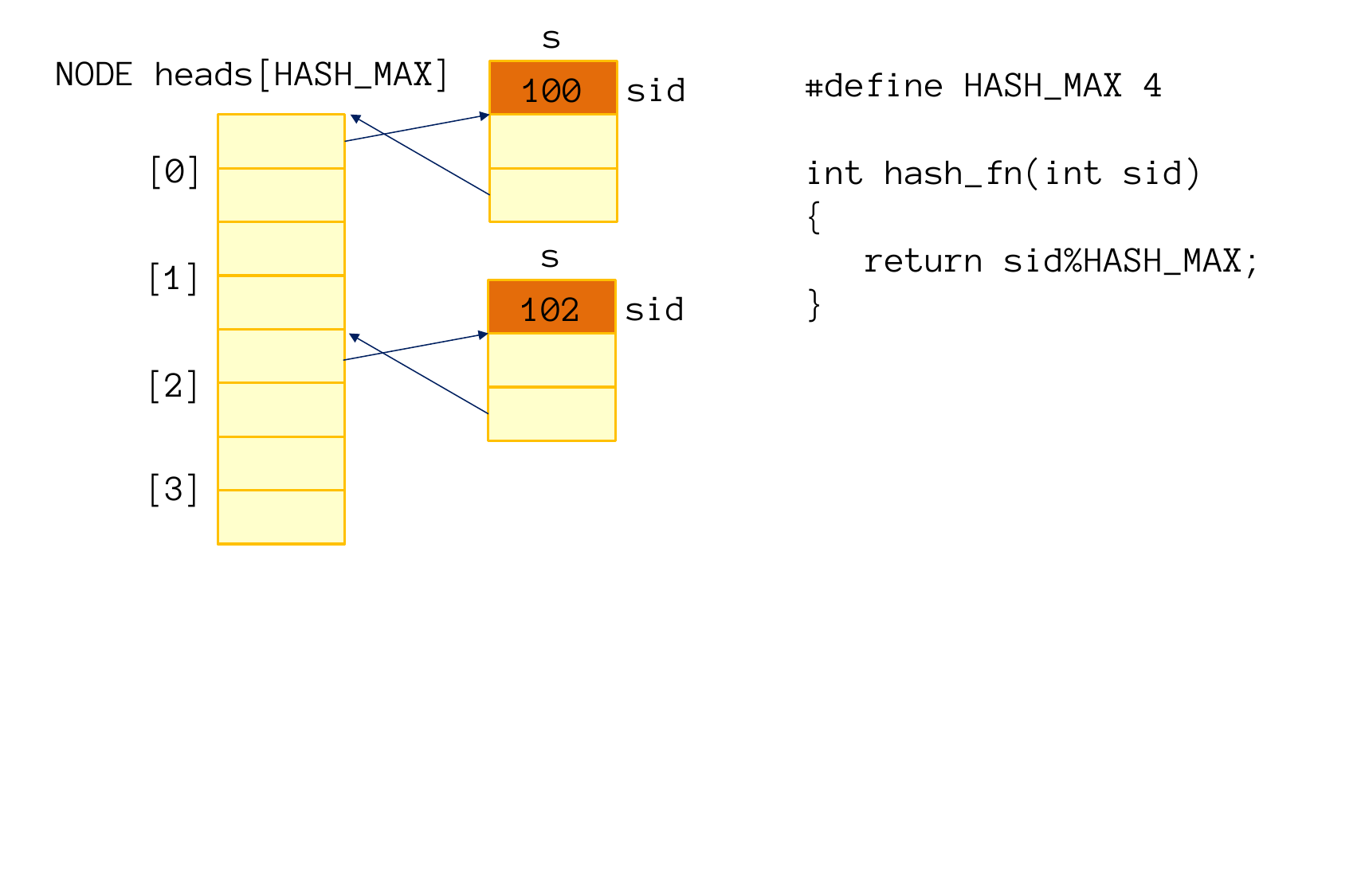

s
NODE heads[HASH_MAX]
#define HASH_MAX 4

int hash_fn(int sid)
{
   return sid%HASH_MAX;
}
sid
100

[0]

s

[1]
sid

102

[2]

[3]